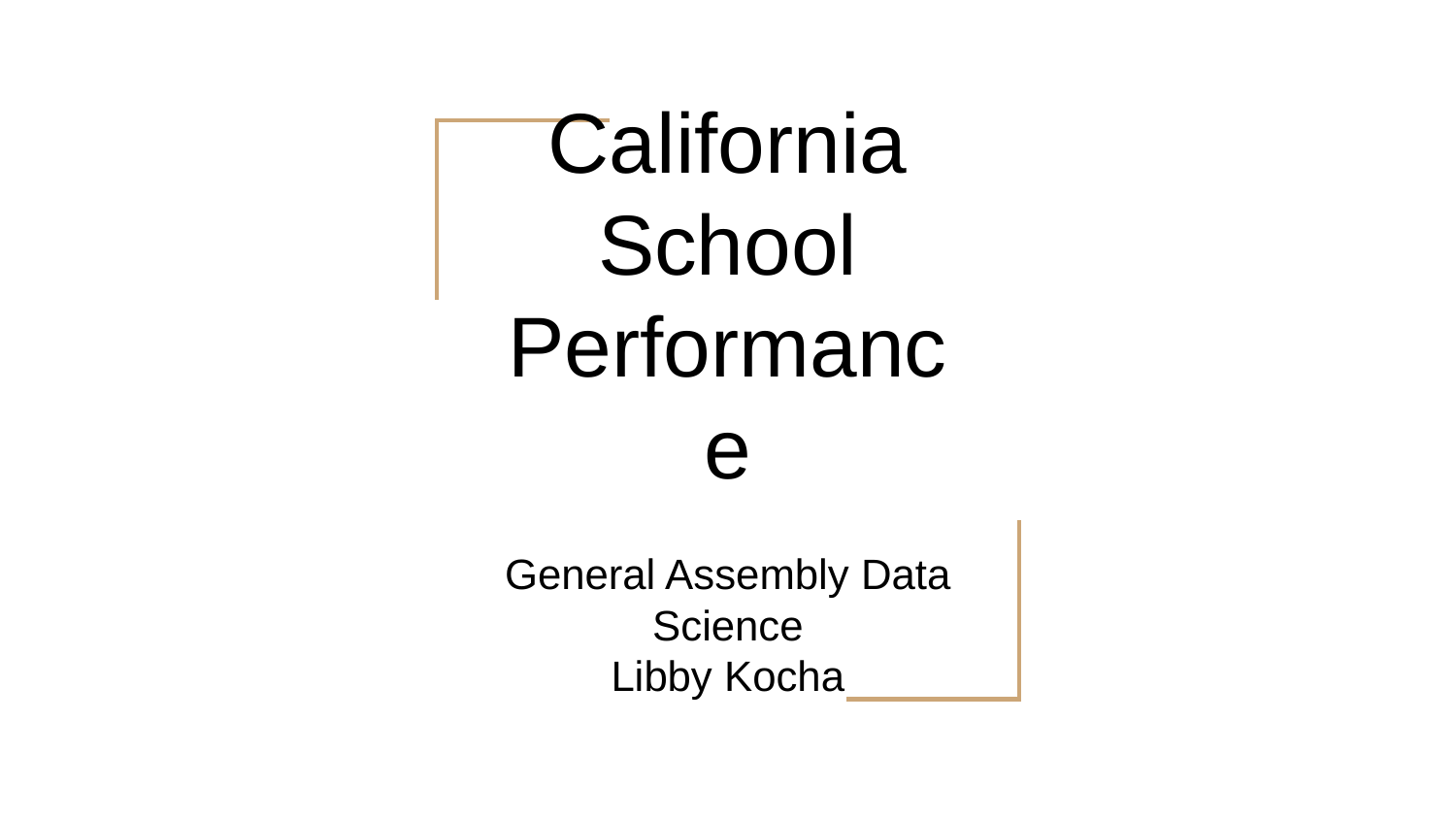

# California School Performance
General Assembly Data Science
Libby Kocha